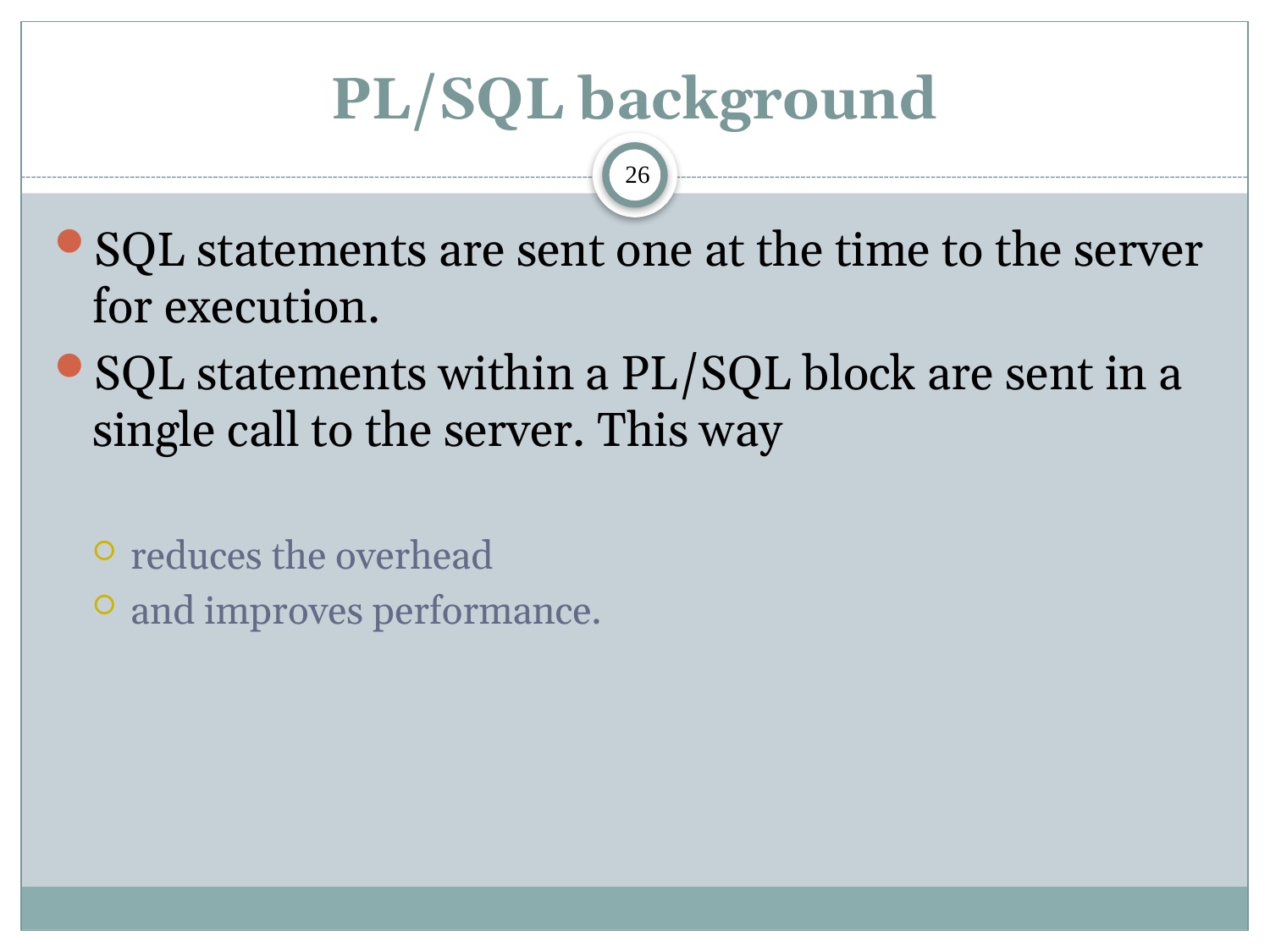

# PL/SQL background
26
SQL statements are sent one at the time to the server for execution.
SQL statements within a PL/SQL block are sent in a single call to the server. This way

reduces the overhead
and improves performance.